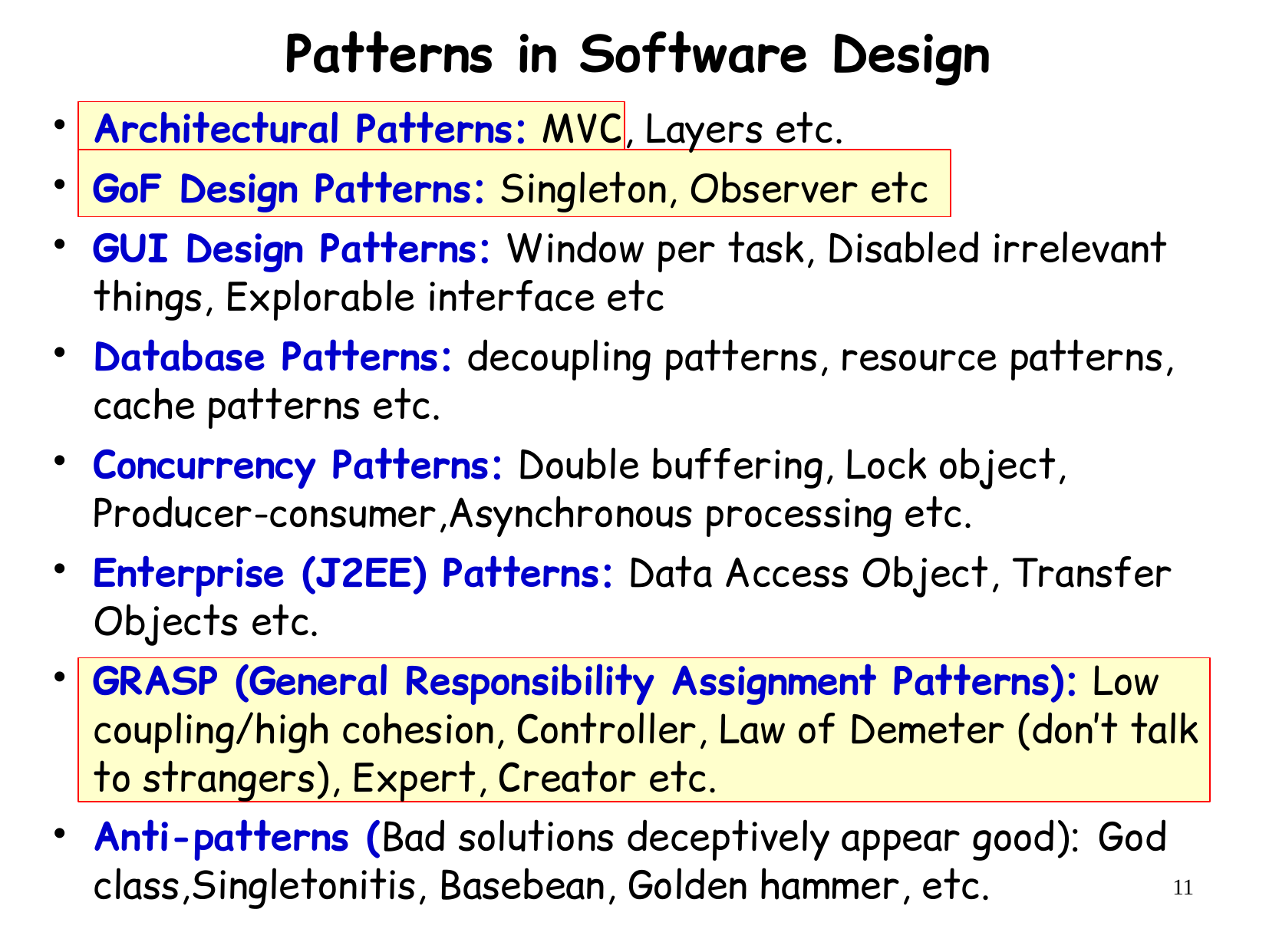

# Patterns in Software Design
Architectural Patterns: MVC, Layers etc.
GoF Design Patterns: Singleton, Observer etc
GUI Design Patterns: Window per task, Disabled irrelevant things, Explorable interface etc
Database Patterns: decoupling patterns, resource patterns, cache patterns etc.
Concurrency Patterns: Double buffering, Lock object, Producer-consumer,Asynchronous processing etc.
Enterprise (J2EE) Patterns: Data Access Object, Transfer Objects etc.
GRASP (General Responsibility Assignment Patterns): Low coupling/high cohesion, Controller, Law of Demeter (don’t talk to strangers), Expert, Creator etc.
Anti-patterns (Bad solutions deceptively appear good): God class,Singletonitis, Basebean, Golden hammer, etc.